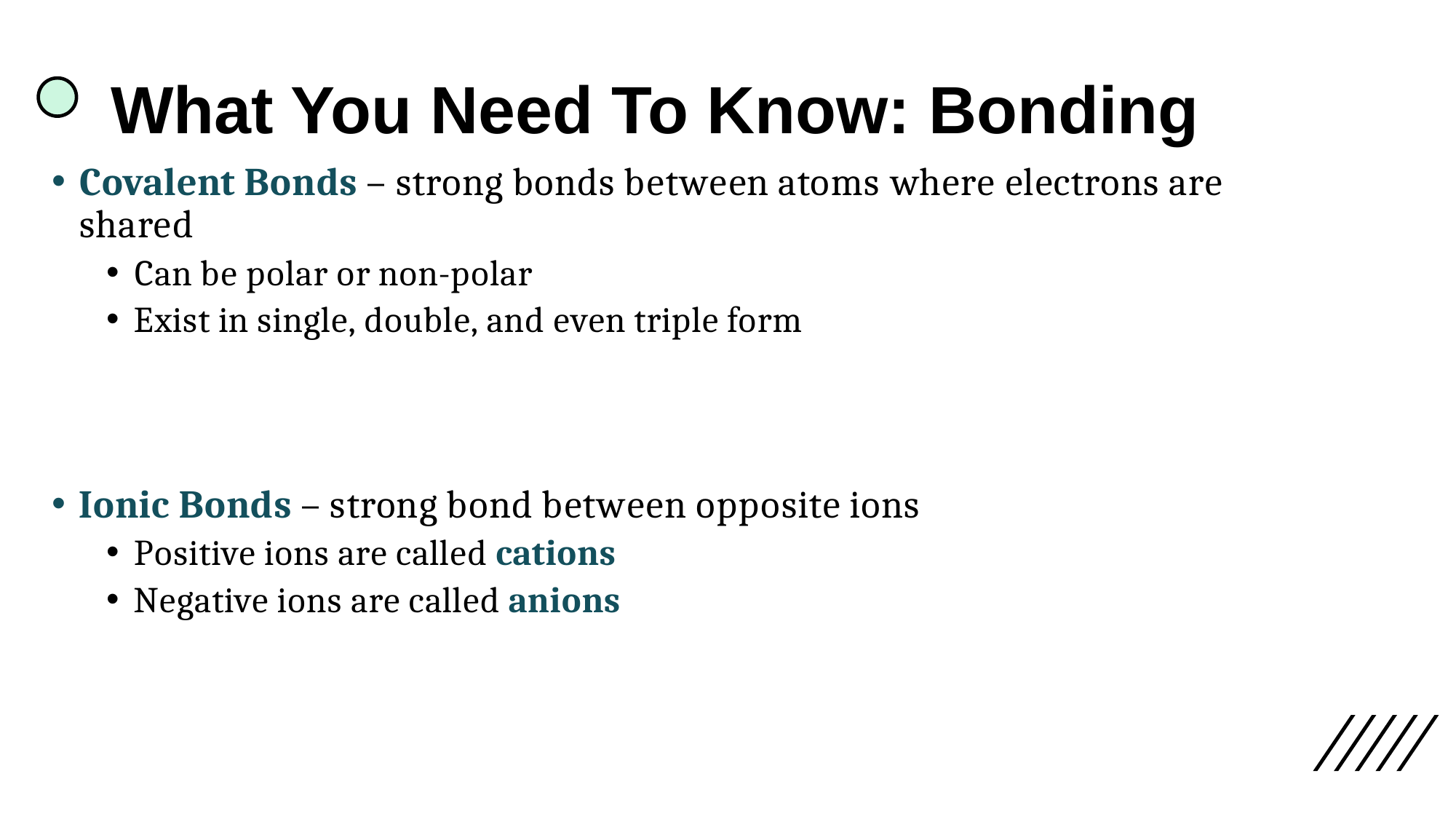

# What You Need To Know: Bonding
Covalent Bonds – strong bonds between atoms where electrons are shared
Can be polar or non-polar
Exist in single, double, and even triple form

Ionic Bonds – strong bond between opposite ions
Positive ions are called cations
Negative ions are called anions